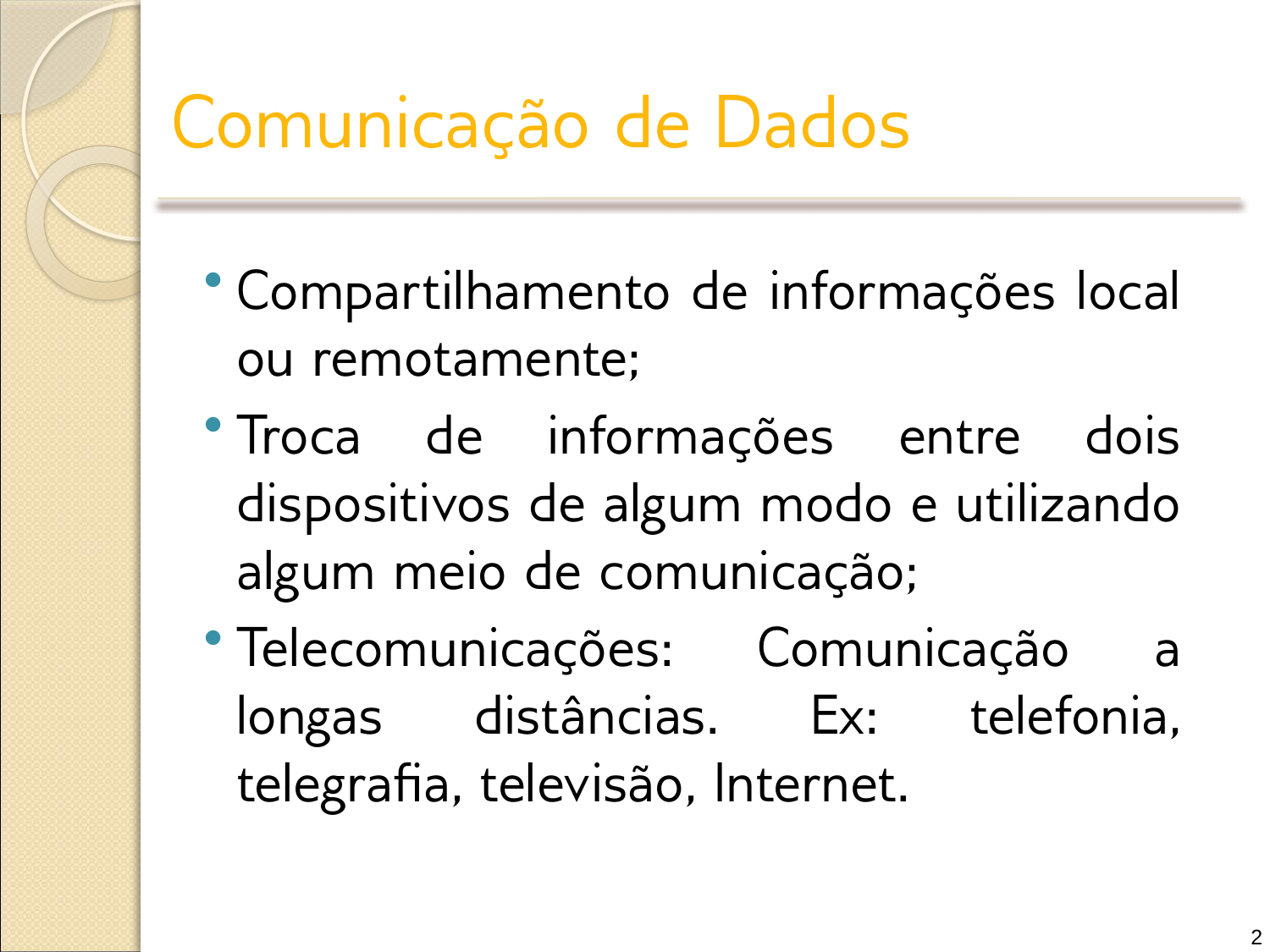

# Comunicação de Dados
Compartilhamento de informações local ou remotamente;
Troca de informações entre dois dispositivos de algum modo e utilizando algum meio de comunicação;
Telecomunicações: Comunicação a longas distâncias. Ex: telefonia, telegrafia, televisão, Internet.